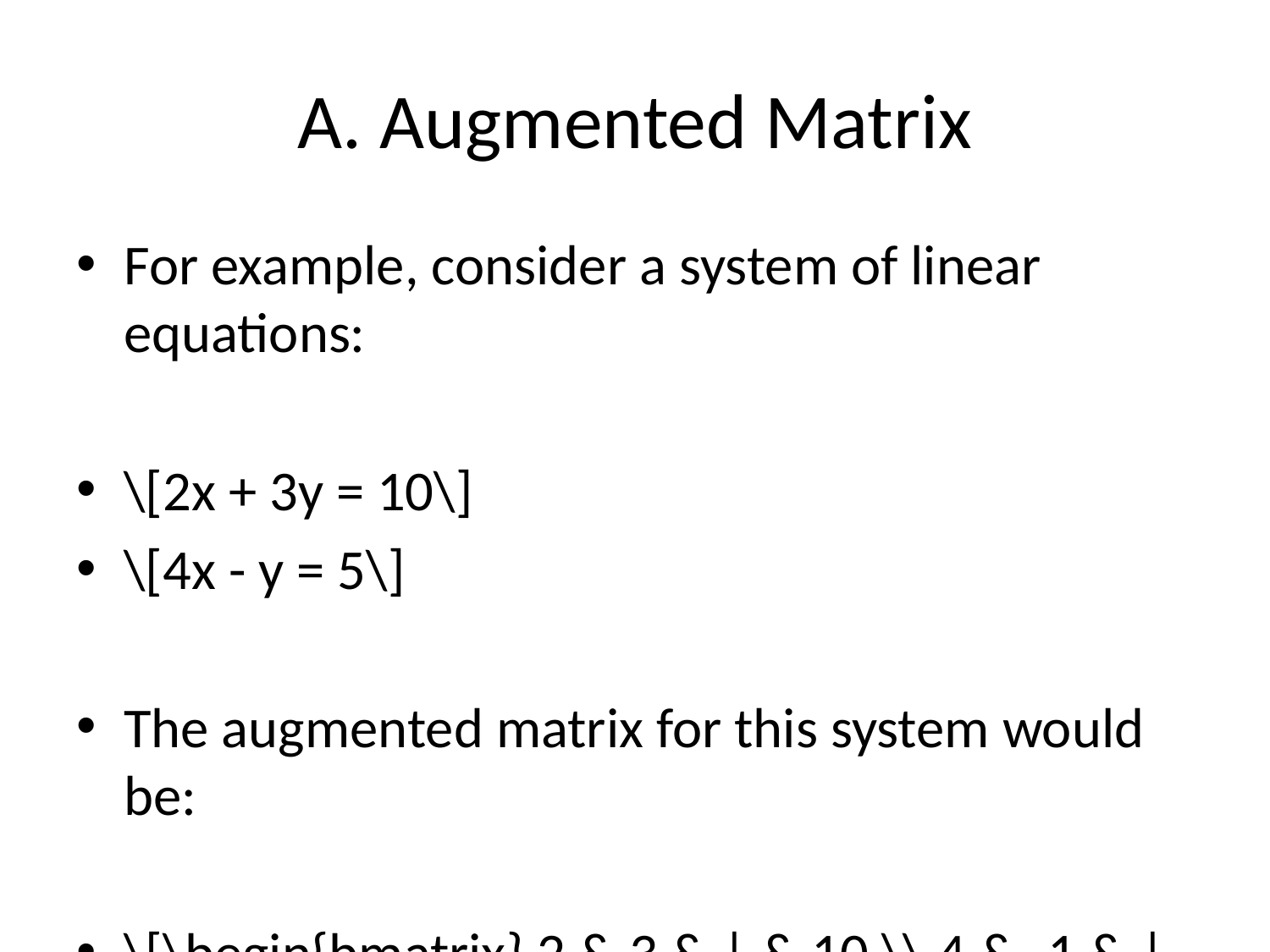

# A. Augmented Matrix
For example, consider a system of linear equations:

\[2x + 3y = 10\]
\[4x - y = 5\]

The augmented matrix for this system would be:

\[\begin{bmatrix} 2 & 3 & | & 10 \\ 4 & -1 & | & 5 \end{bmatrix}\]

In this matrix, the coefficients of the variables x and y are placed in a 2x3 array on the left side of the vertical line, and the constants from the equations are placed in a separate column on the right side.